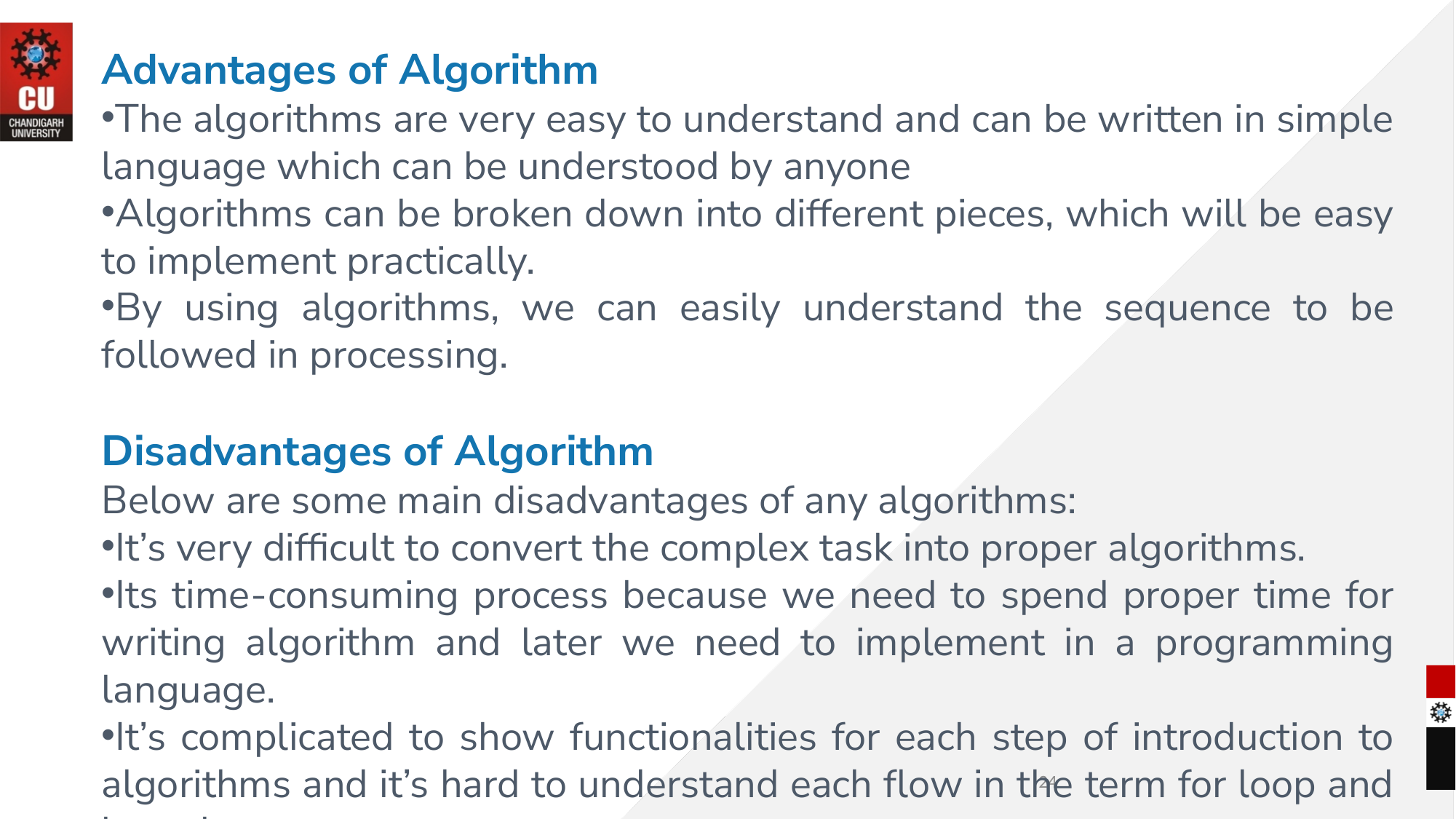

Advantages of Algorithm
The algorithms are very easy to understand and can be written in simple language which can be understood by anyone
Algorithms can be broken down into different pieces, which will be easy to implement practically.
By using algorithms, we can easily understand the sequence to be followed in processing.

Disadvantages of Algorithm
Below are some main disadvantages of any algorithms:
It’s very difficult to convert the complex task into proper algorithms.
Its time-consuming process because we need to spend proper time for writing algorithm and later we need to implement in a programming language.
It’s complicated to show functionalities for each step of introduction to algorithms and it’s hard to understand each flow in the term for loop and branch.
24